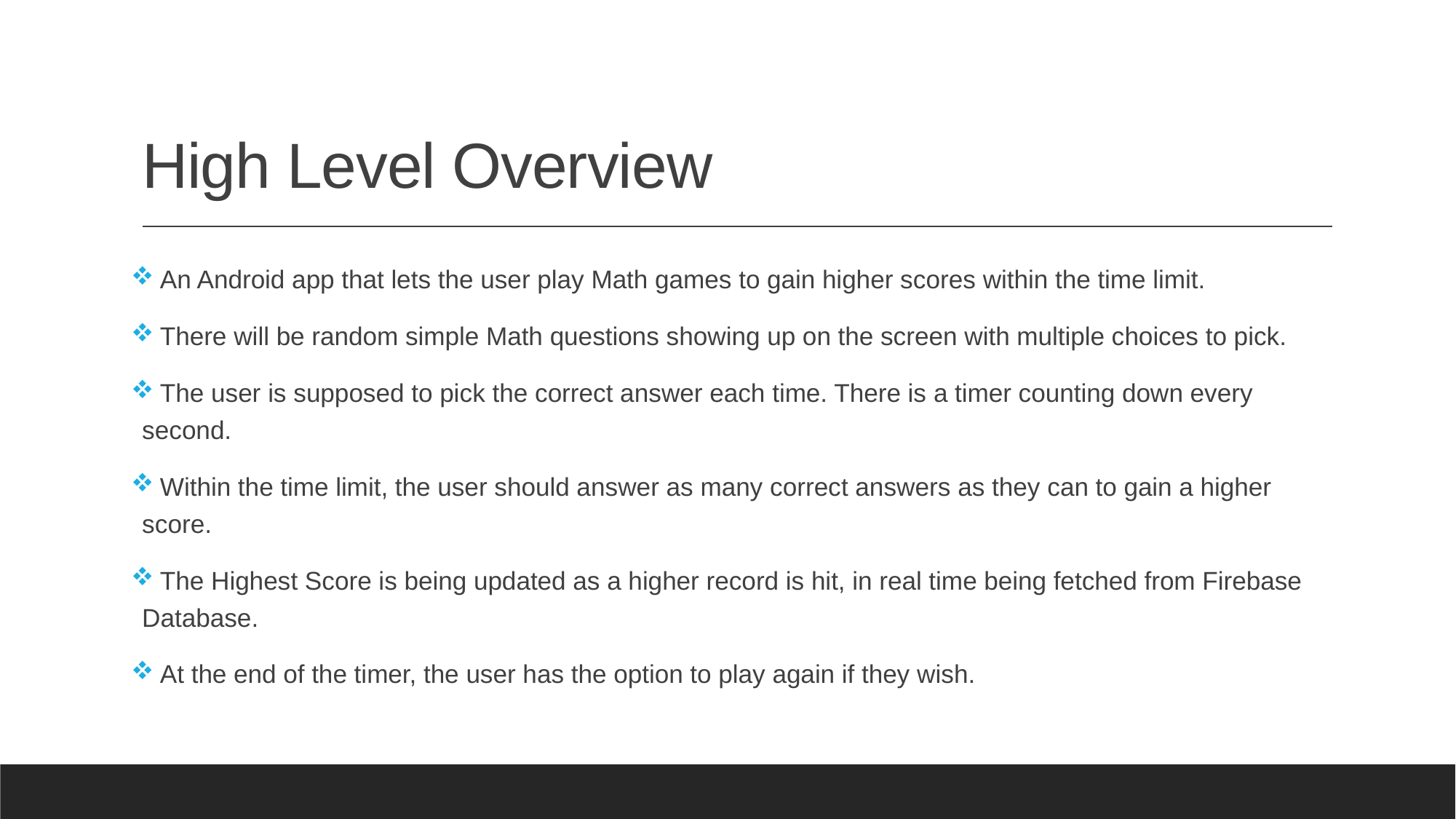

# High Level Overview
 An Android app that lets the user play Math games to gain higher scores within the time limit.
 There will be random simple Math questions showing up on the screen with multiple choices to pick.
 The user is supposed to pick the correct answer each time. There is a timer counting down every second.
 Within the time limit, the user should answer as many correct answers as they can to gain a higher score.
 The Highest Score is being updated as a higher record is hit, in real time being fetched from Firebase Database.
 At the end of the timer, the user has the option to play again if they wish.